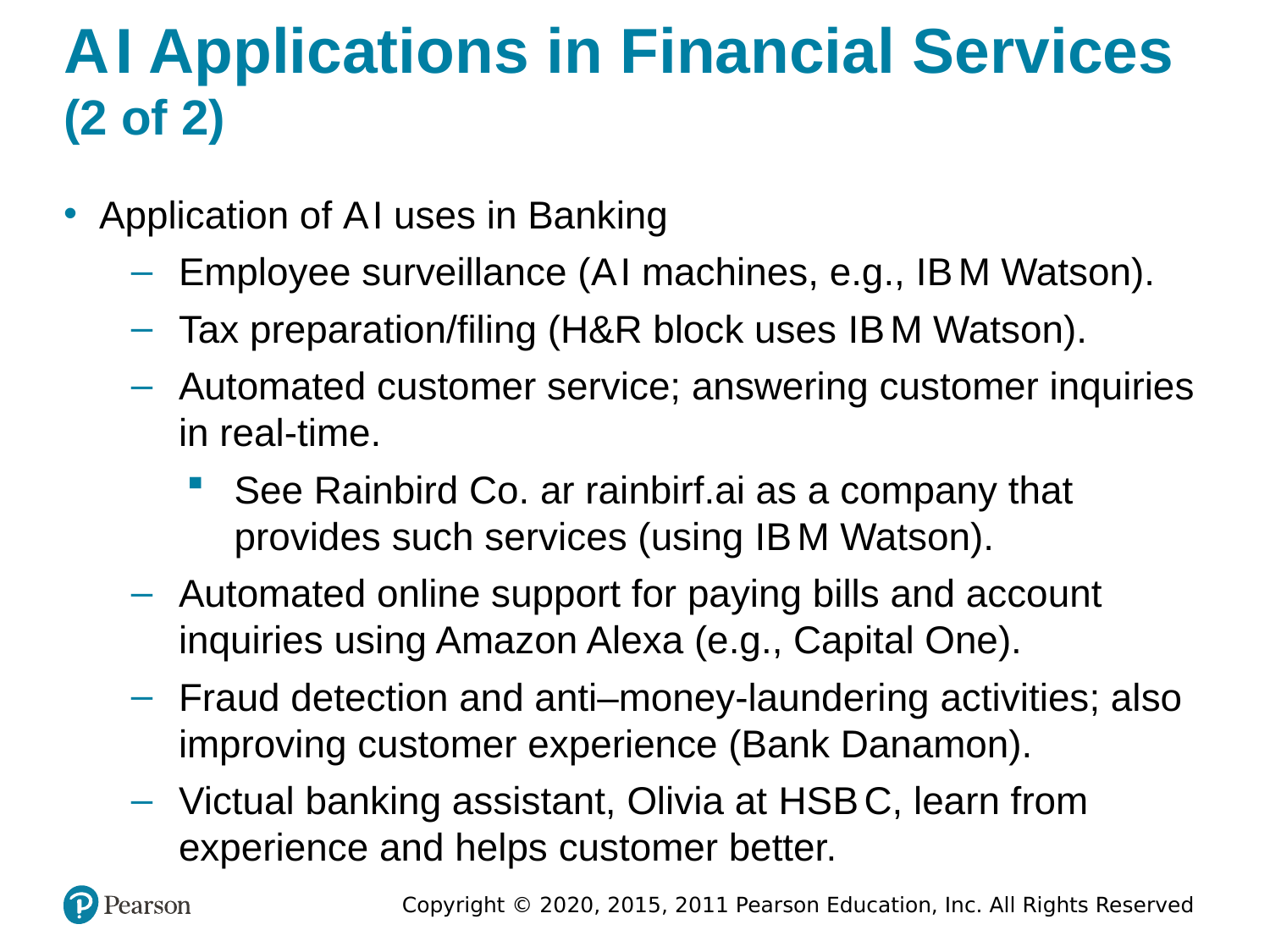

# A I Applications in Financial Services (2 of 2)
Application of A I uses in Banking
Employee surveillance (A I machines, e.g., I B M Watson).
Tax preparation/filing (H&R block uses I B M Watson).
Automated customer service; answering customer inquiries in real-time.
See Rainbird Co. ar rainbirf.ai as a company that provides such services (using I B M Watson).
Automated online support for paying bills and account inquiries using Amazon Alexa (e.g., Capital One).
Fraud detection and anti–money-laundering activities; also improving customer experience (Bank Danamon).
Victual banking assistant, Olivia at H S B C, learn from experience and helps customer better.